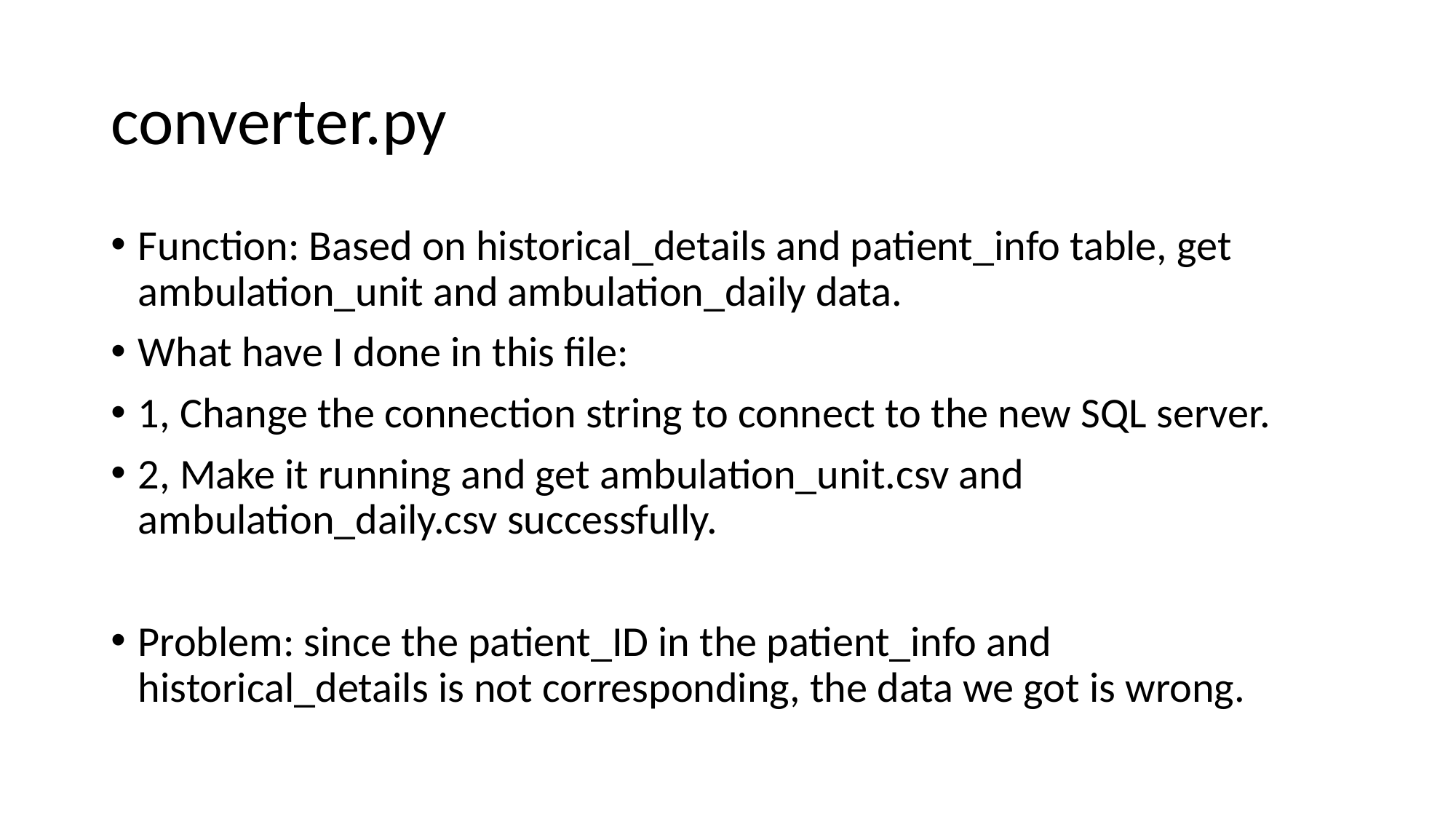

# converter.py
Function: Based on historical_details and patient_info table, get ambulation_unit and ambulation_daily data.
What have I done in this file:
1, Change the connection string to connect to the new SQL server.
2, Make it running and get ambulation_unit.csv and ambulation_daily.csv successfully.

Problem: since the patient_ID in the patient_info and historical_details is not corresponding, the data we got is wrong.